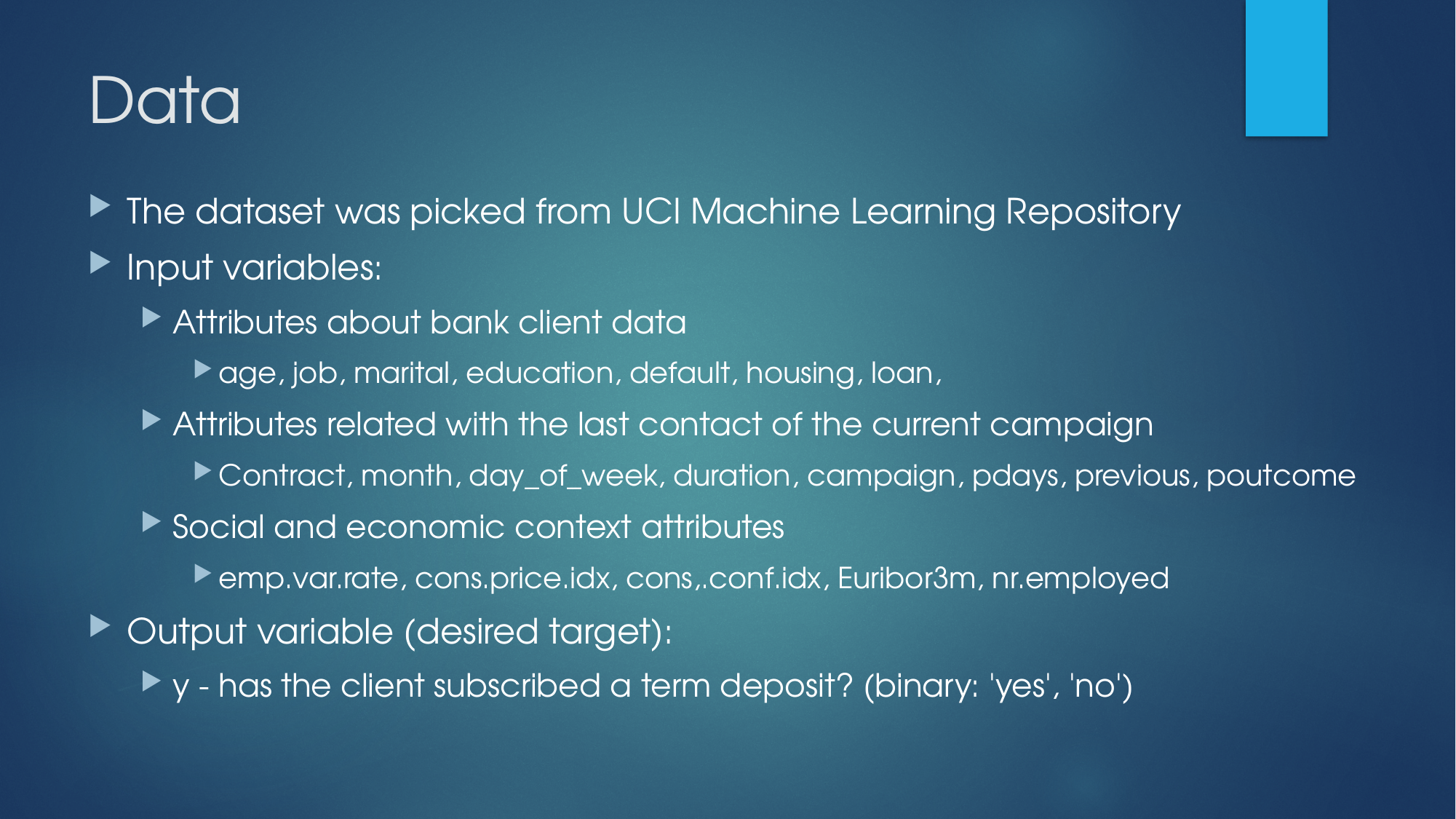

# Data
The dataset was picked from UCI Machine Learning Repository
Input variables:
Attributes about bank client data
age, job, marital, education, default, housing, loan,
Attributes related with the last contact of the current campaign
Contract, month, day_of_week, duration, campaign, pdays, previous, poutcome
Social and economic context attributes
emp.var.rate, cons.price.idx, cons,.conf.idx, Euribor3m, nr.employed
Output variable (desired target):
y - has the client subscribed a term deposit? (binary: 'yes', 'no')